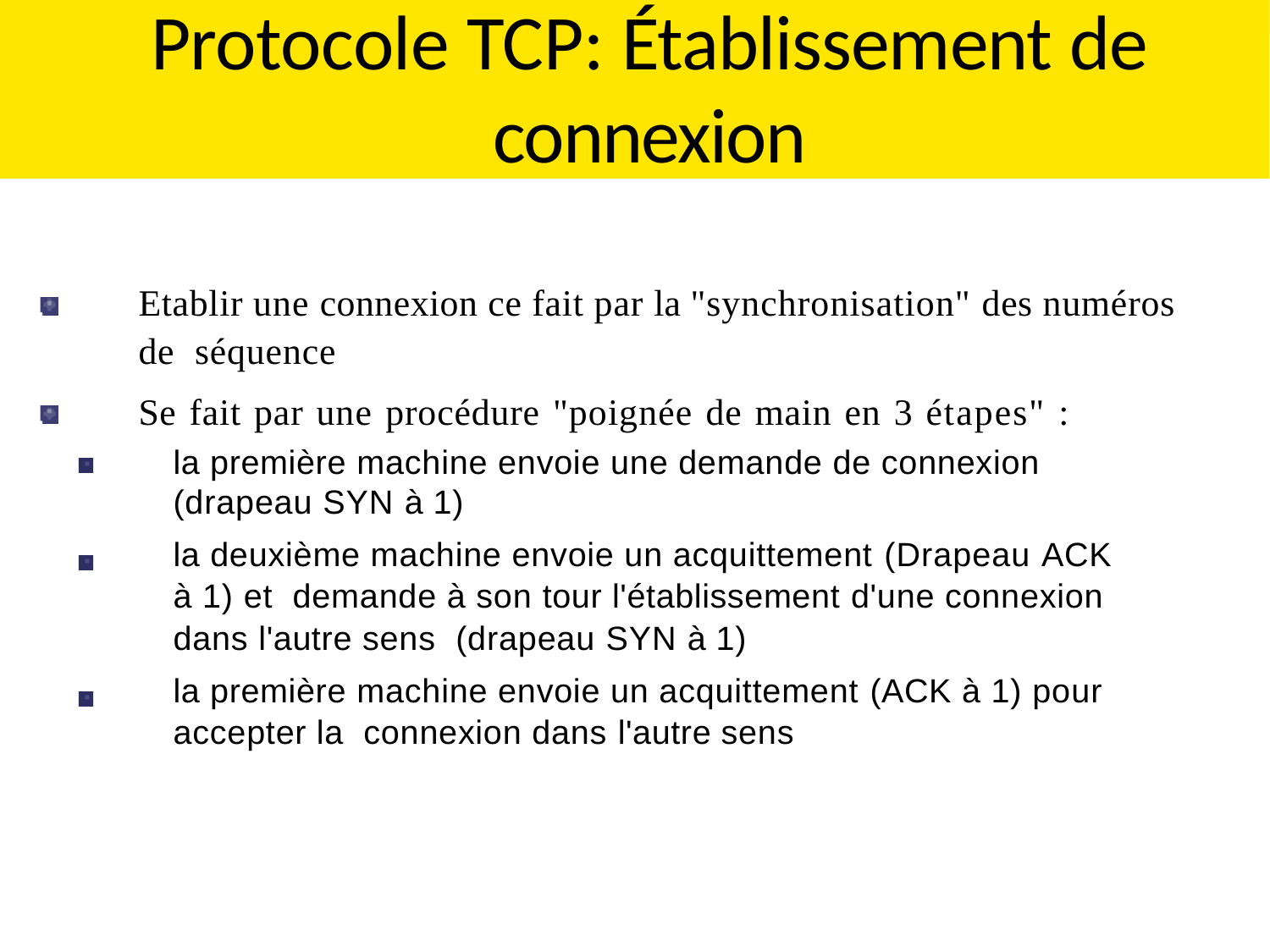

TCP: Transmission control protocol
# Protocole TCP: Établissement de connexion

Etablir une connexion ce fait par la "synchronisation" des numéros de  séquence
Se fait par une procédure "poignée de main en 3 étapes" :
la première machine envoie une demande de connexion (drapeau SYN à 1)
la deuxième machine envoie un acquittement (Drapeau ACK à 1) et  demande à son tour l'établissement d'une connexion dans l'autre sens  (drapeau SYN à 1)
la première machine envoie un acquittement (ACK à 1) pour accepter la  connexion dans l'autre sens